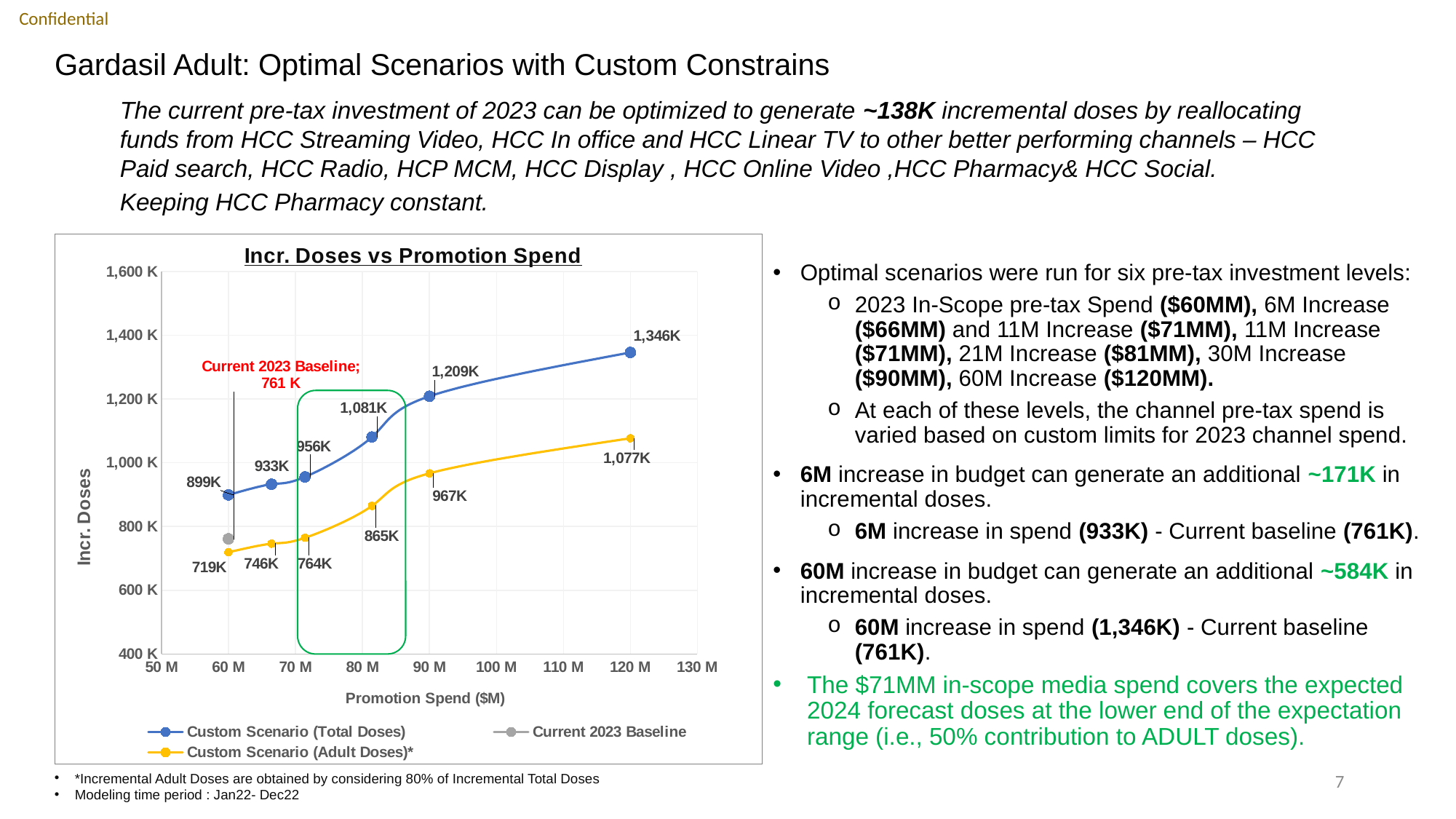

# Gardasil Adult: Optimal Scenarios with Custom Constrains
The current pre-tax investment of 2023 can be optimized to generate ~138K incremental doses by reallocating funds from HCC Streaming Video, HCC In office and HCC Linear TV to other better performing channels – HCC Paid search, HCC Radio, HCP MCM, HCC Display , HCC Online Video ,HCC Pharmacy& HCC Social.
Keeping HCC Pharmacy constant.

### Chart: Incr. Doses vs Promotion Spend

| Category | Custom Scenario (Total Doses) | Current 2023 Baseline | Custom Scenario (Adult Doses)* |
|---|---|---|---|
Optimal scenarios were run for six pre-tax investment levels:
2023 In-Scope pre-tax Spend ($60MM), 6M Increase ($66MM) and 11M Increase ($71MM), 11M Increase ($71MM), 21M Increase ($81MM), 30M Increase ($90MM), 60M Increase ($120MM).
At each of these levels, the channel pre-tax spend is varied based on custom limits for 2023 channel spend.
6M increase in budget can generate an additional ~171K in incremental doses.
6M increase in spend (933K) - Current baseline (761K).
60M increase in budget can generate an additional ~584K in incremental doses.
60M increase in spend (1,346K) - Current baseline (761K).
The $71MM in-scope media spend covers the expected 2024 forecast doses at the lower end of the expectation range (i.e., 50% contribution to ADULT doses).

7
*Incremental Adult Doses are obtained by considering 80% of Incremental Total Doses
Modeling time period : Jan22- Dec22